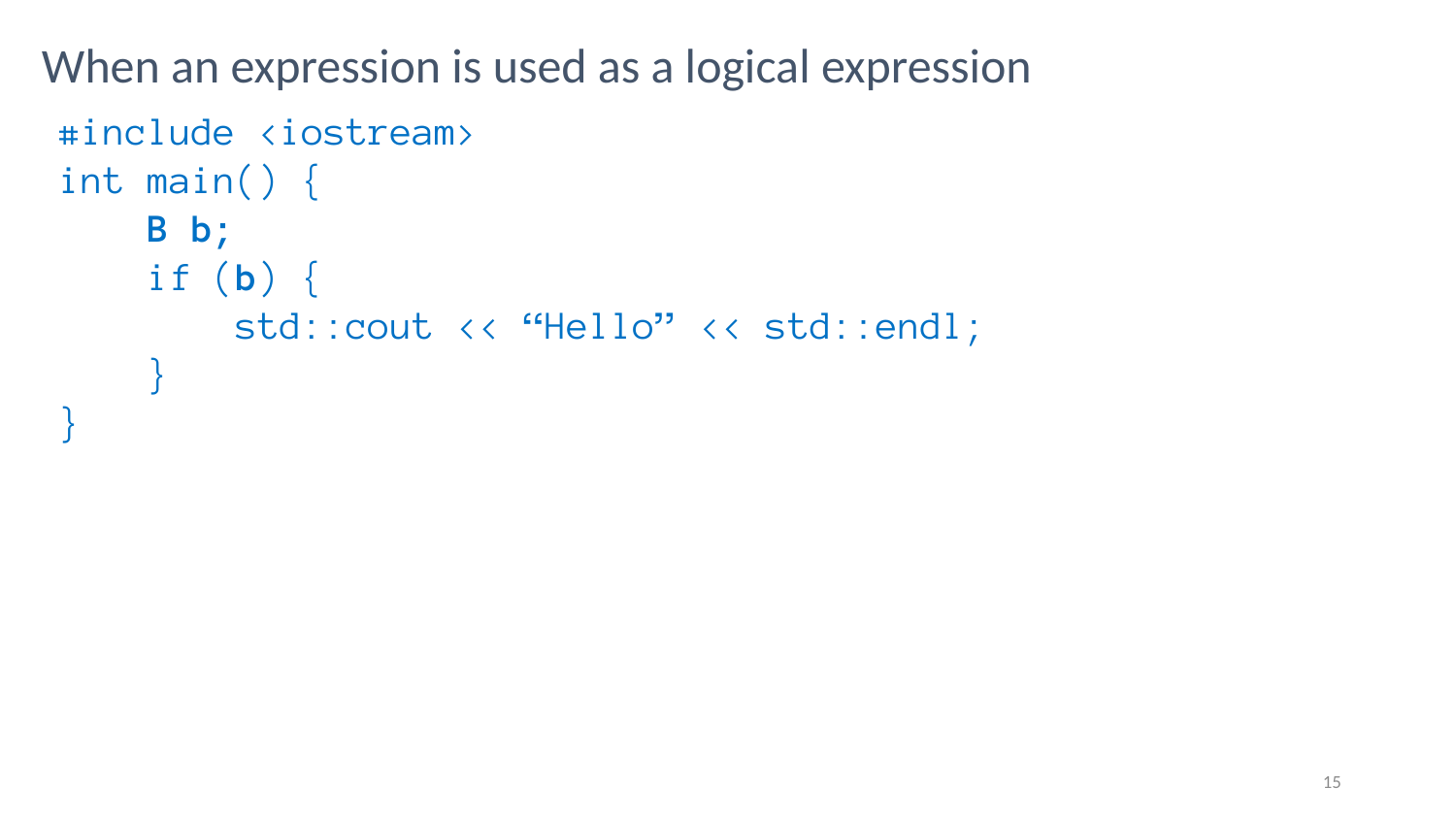

# When an expression is used as a logical expression
#include <iostream>
int main() {
    B b;
    if (b) {
        std::cout << “Hello” << std::endl;
    }
}
15